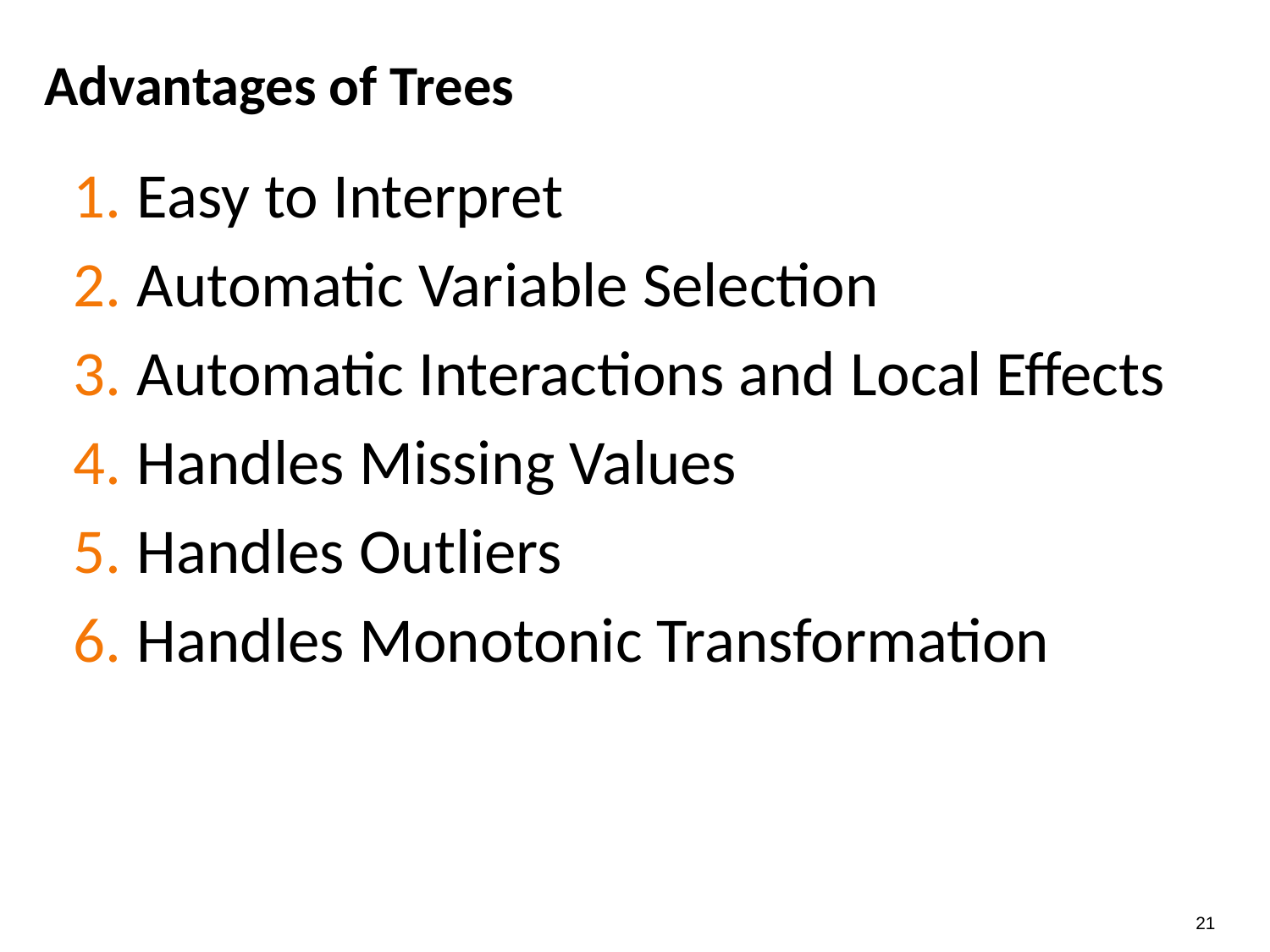

# Advantages of Trees
Easy to Interpret
Automatic Variable Selection
Automatic Interactions and Local Effects
Handles Missing Values
Handles Outliers
Handles Monotonic Transformation